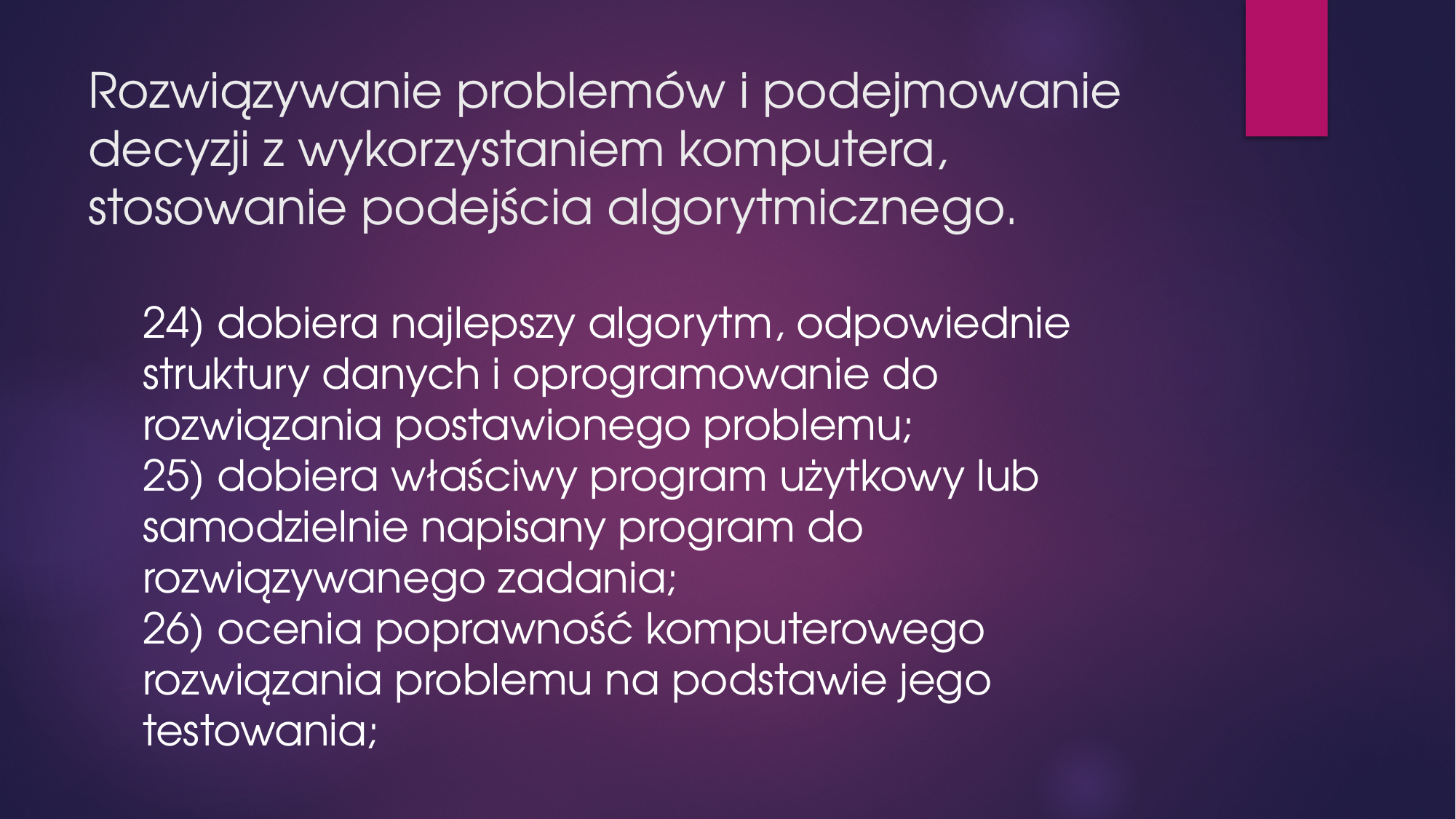

# Rozwiązywanie problemów i podejmowanie decyzji z wykorzystaniem komputera, stosowanie podejścia algorytmicznego.
24) dobiera najlepszy algorytm, odpowiednie struktury danych i oprogramowanie do rozwiązania postawionego problemu;
25) dobiera właściwy program użytkowy lub samodzielnie napisany program do rozwiązywanego zadania;
26) ocenia poprawność komputerowego rozwiązania problemu na podstawie jego testowania;